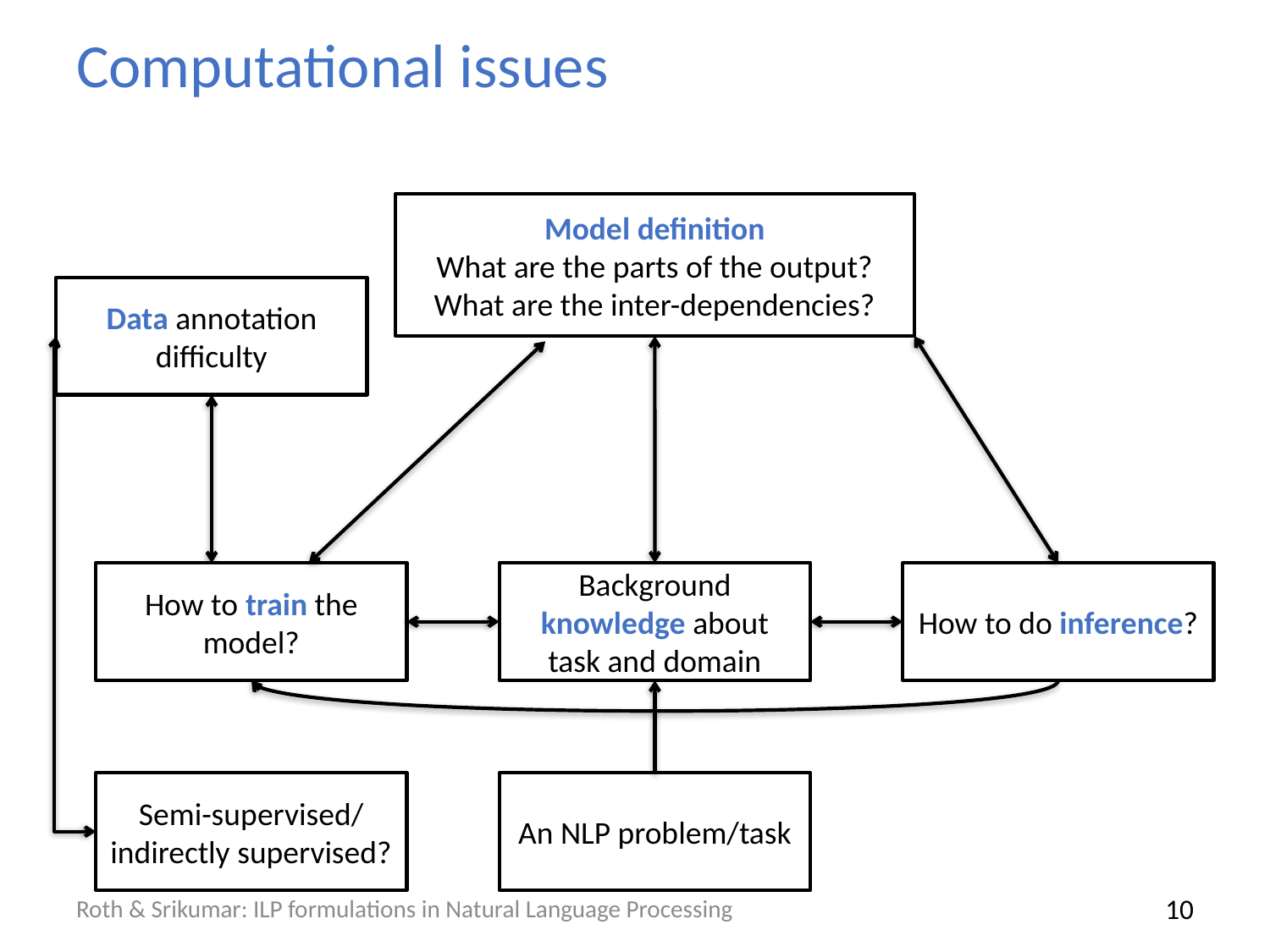

# Computational issues
Model definition
What are the parts of the output? What are the inter-dependencies?
Data annotation difficulty
How to do inference?
How to train the model?
Background knowledge about task and domain
An NLP problem/task
Semi-supervised/indirectly supervised?
Roth & Srikumar: ILP formulations in Natural Language Processing
10